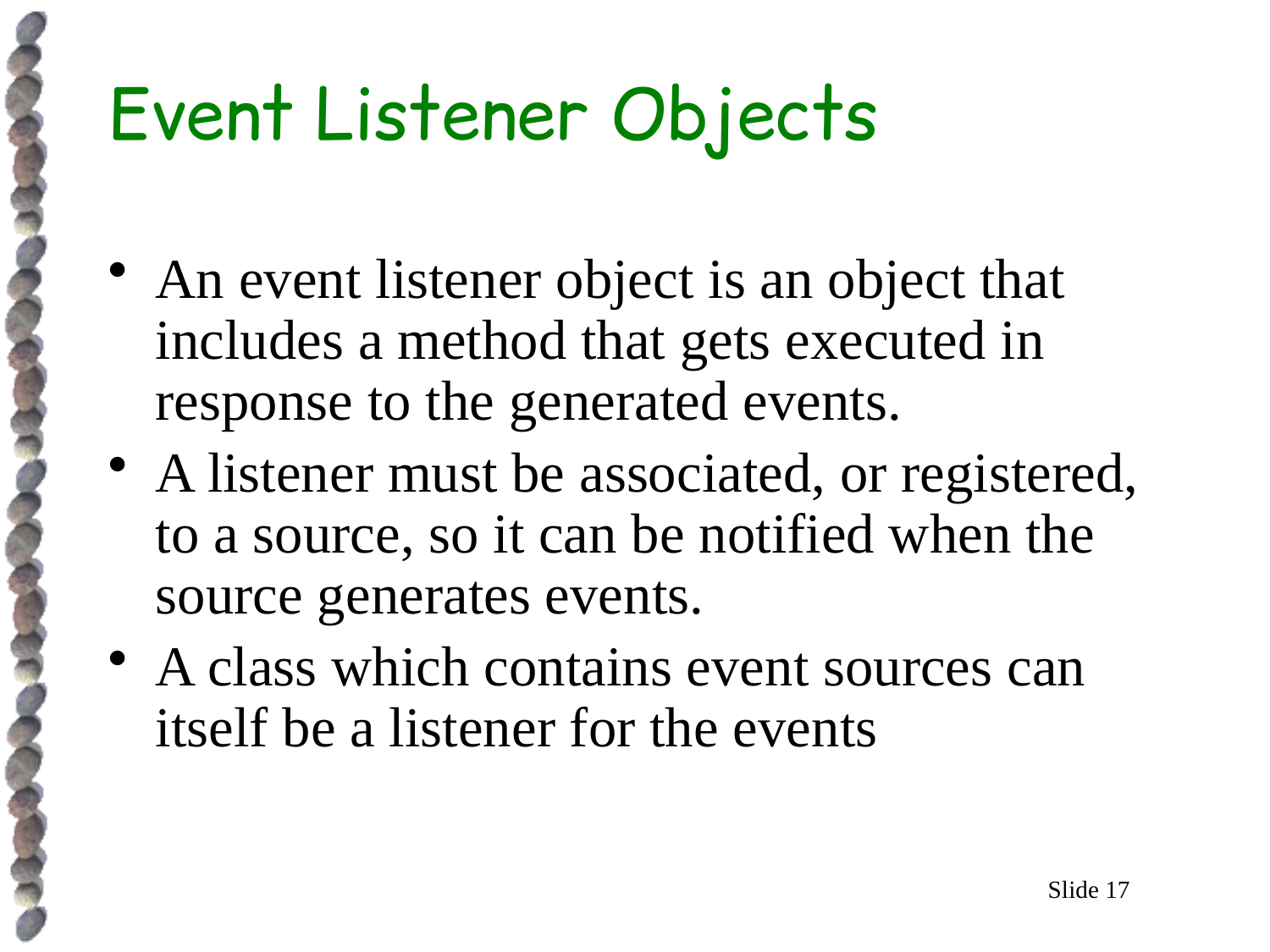

# Event Listener Objects
An event listener object is an object that includes a method that gets executed in response to the generated events.
A listener must be associated, or registered, to a source, so it can be notified when the source generates events.
A class which contains event sources can itself be a listener for the events
Slide 17